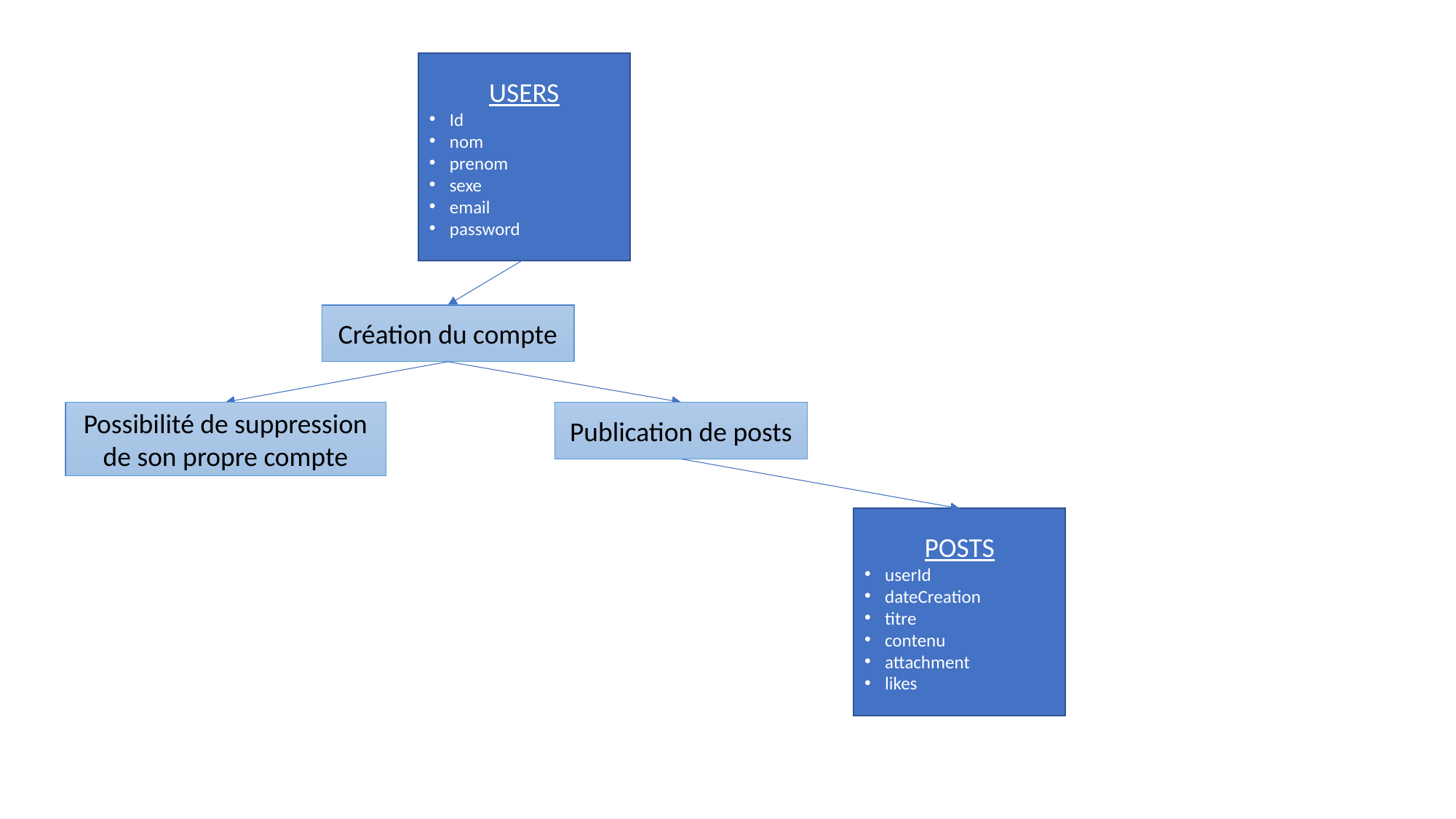

USERS
Id
nom
prenom
sexe
email
password
Création du compte
Possibilité de suppression de son propre compte
Publication de posts
POSTS
userId
dateCreation
titre
contenu
attachment
likes